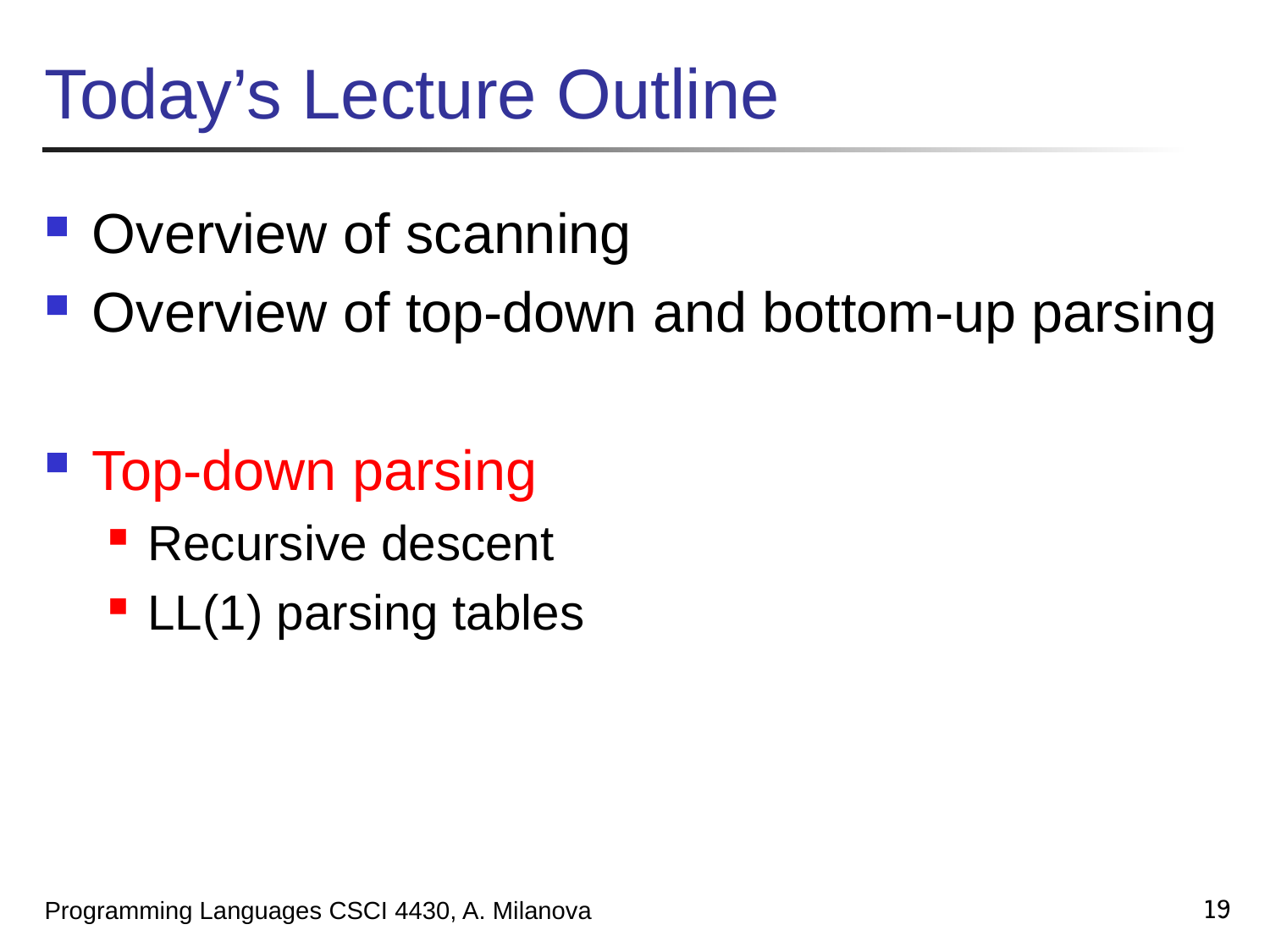

# Today’s Lecture Outline
Overview of scanning
Overview of top-down and bottom-up parsing

Top-down parsing
Recursive descent
LL(1) parsing tables
19
Programming Languages CSCI 4430, A. Milanova